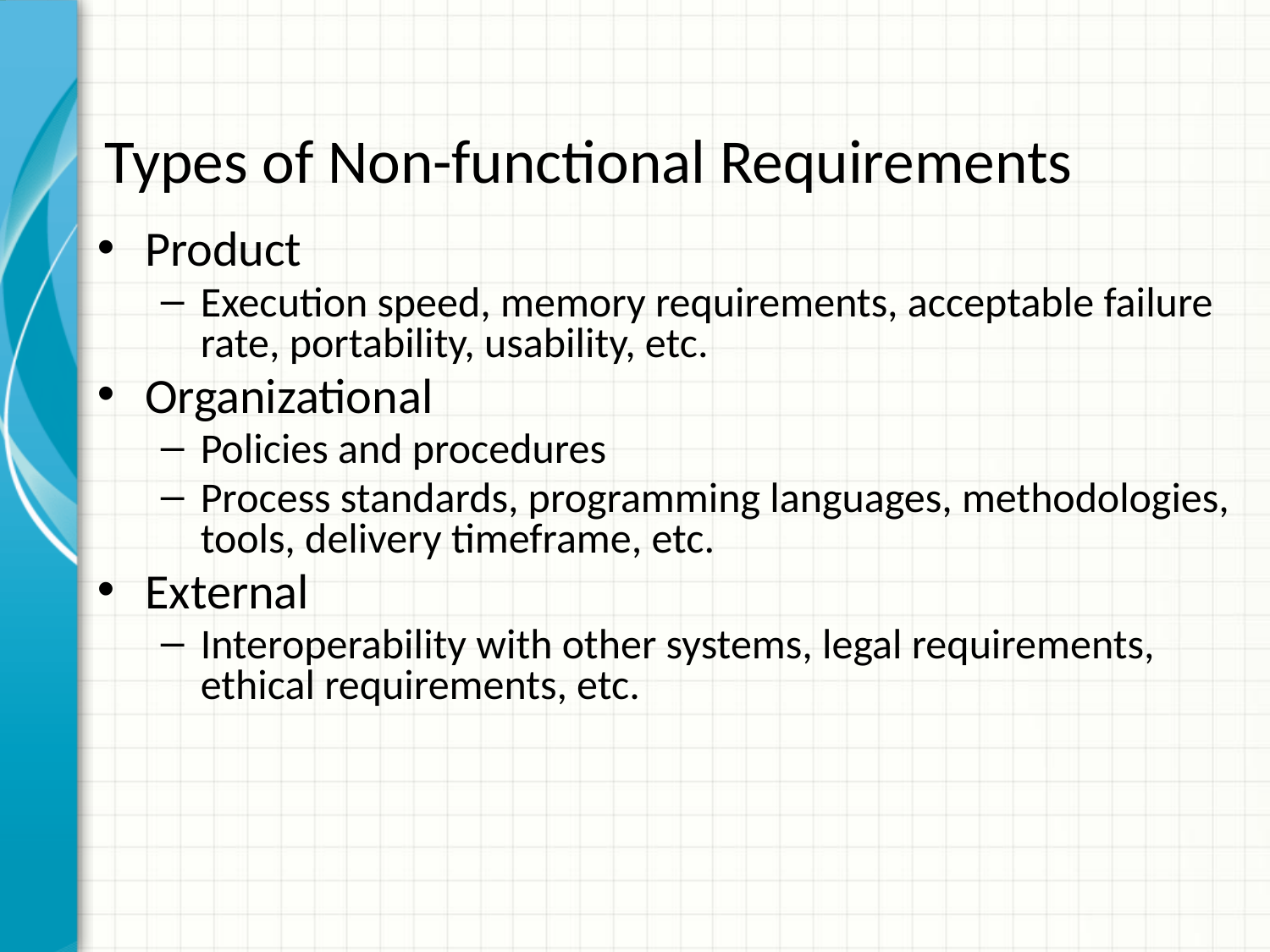

# Types of Non-functional Requirements
Product
Execution speed, memory requirements, acceptable failure rate, portability, usability, etc.
Organizational
Policies and procedures
Process standards, programming languages, methodologies, tools, delivery timeframe, etc.
External
Interoperability with other systems, legal requirements, ethical requirements, etc.